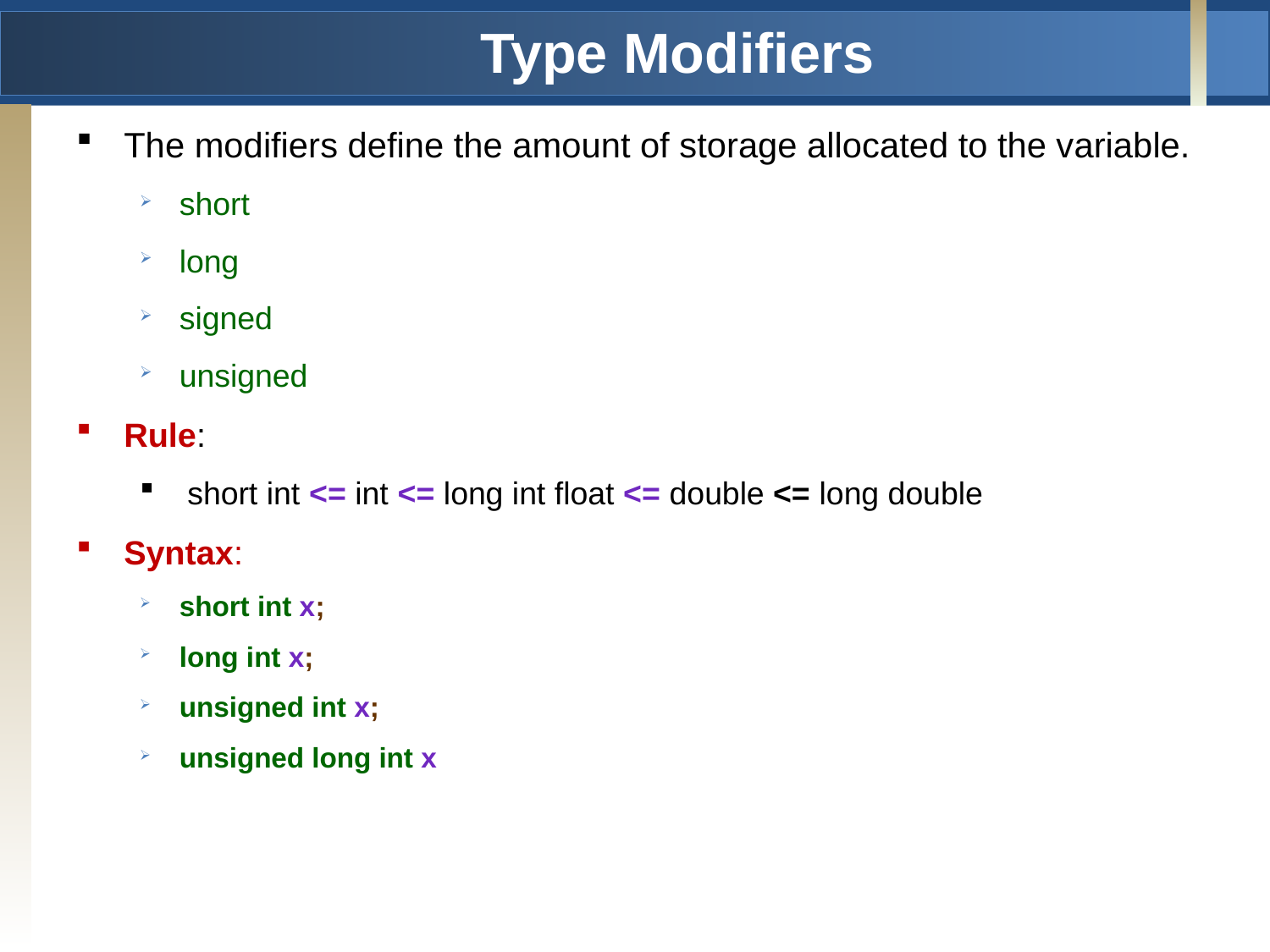

# Type Modifiers
The modifiers define the amount of storage allocated to the variable.
short
long
signed
unsigned
Rule:
short int <= int <= long int float <= double <= long double
Syntax:
short int x;
long int x;
unsigned int x;
unsigned long int x